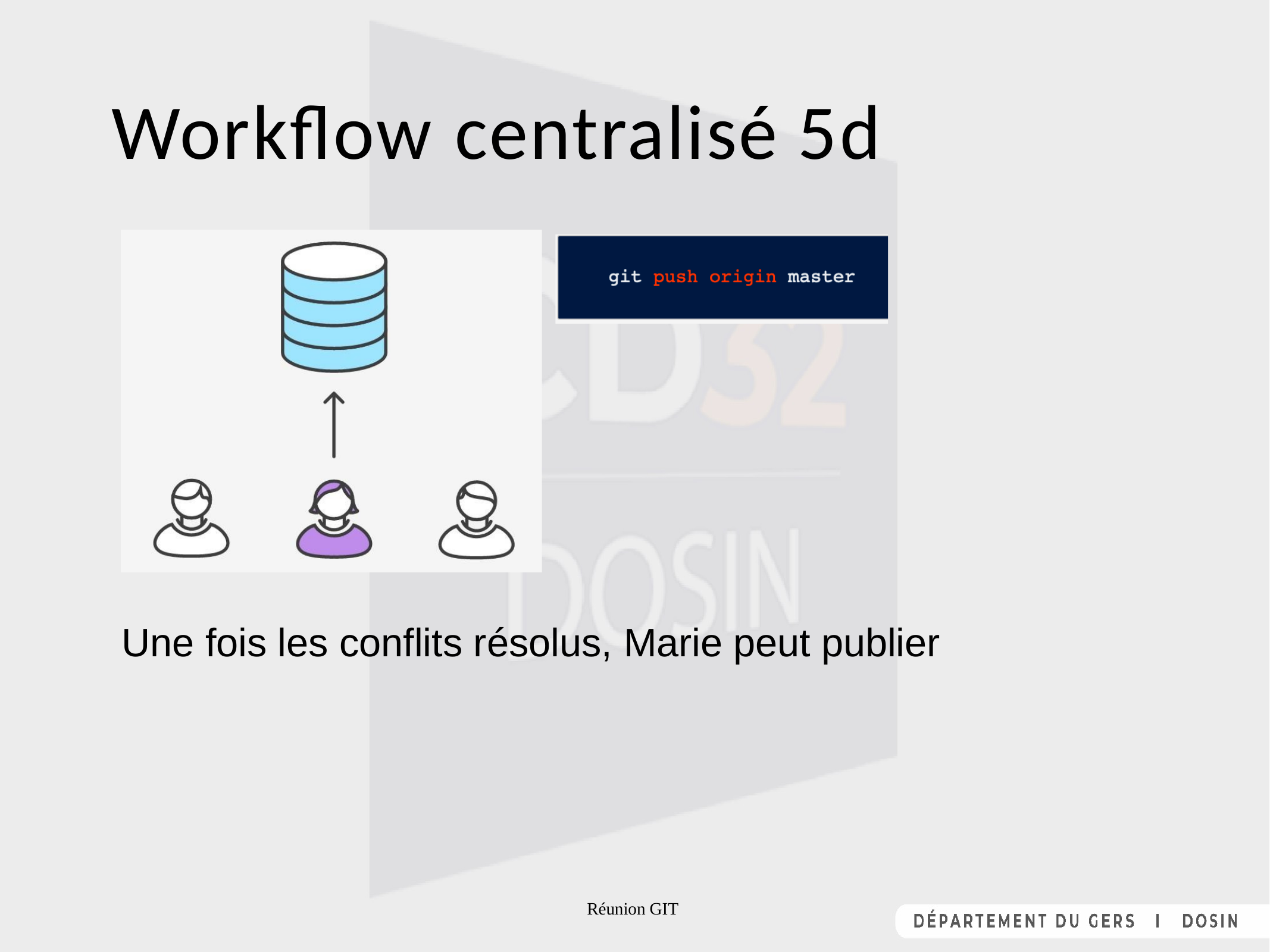

# Workflow centralisé 5d

Une fois les conflits résolus, Marie peut publier
Réunion GIT